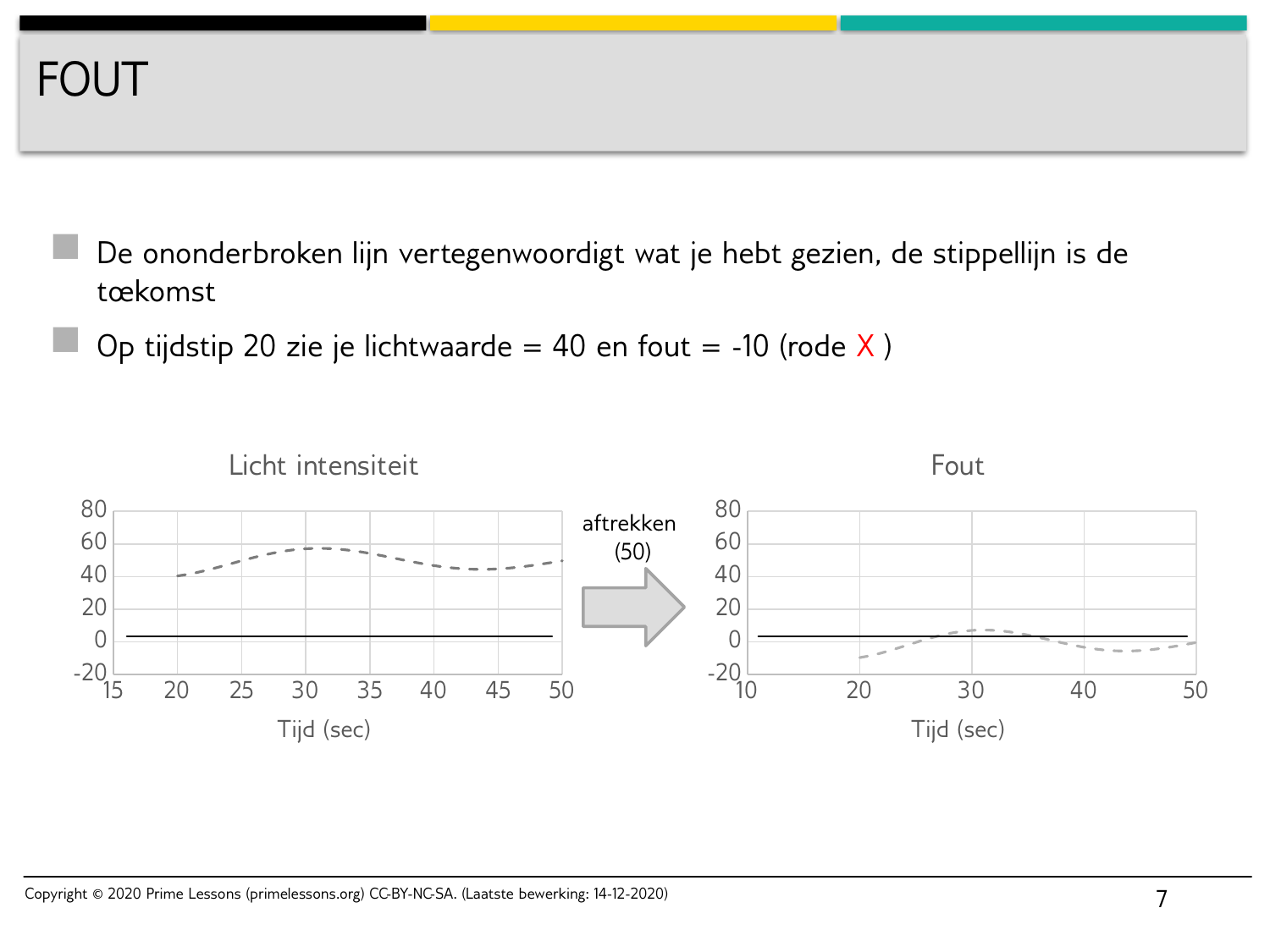

# Fout
De ononderbroken lijn vertegenwoordigt wat je hebt gezien, de stippellijn is de toekomst
Op tijdstip 20 zie je lichtwaarde = 40 en fout = -10 (rode X )

### Chart: Licht intensiteit

| Category | Light Intensity |  |
|---|---|---|

### Chart: Fout

| Category | Light Intensity |  |
|---|---|---|
aftrekken
(50)

7
Copyright © 2020 Prime Lessons (primelessons.org) CC-BY-NC-SA. (Laatste bewerking: 14-12-2020)